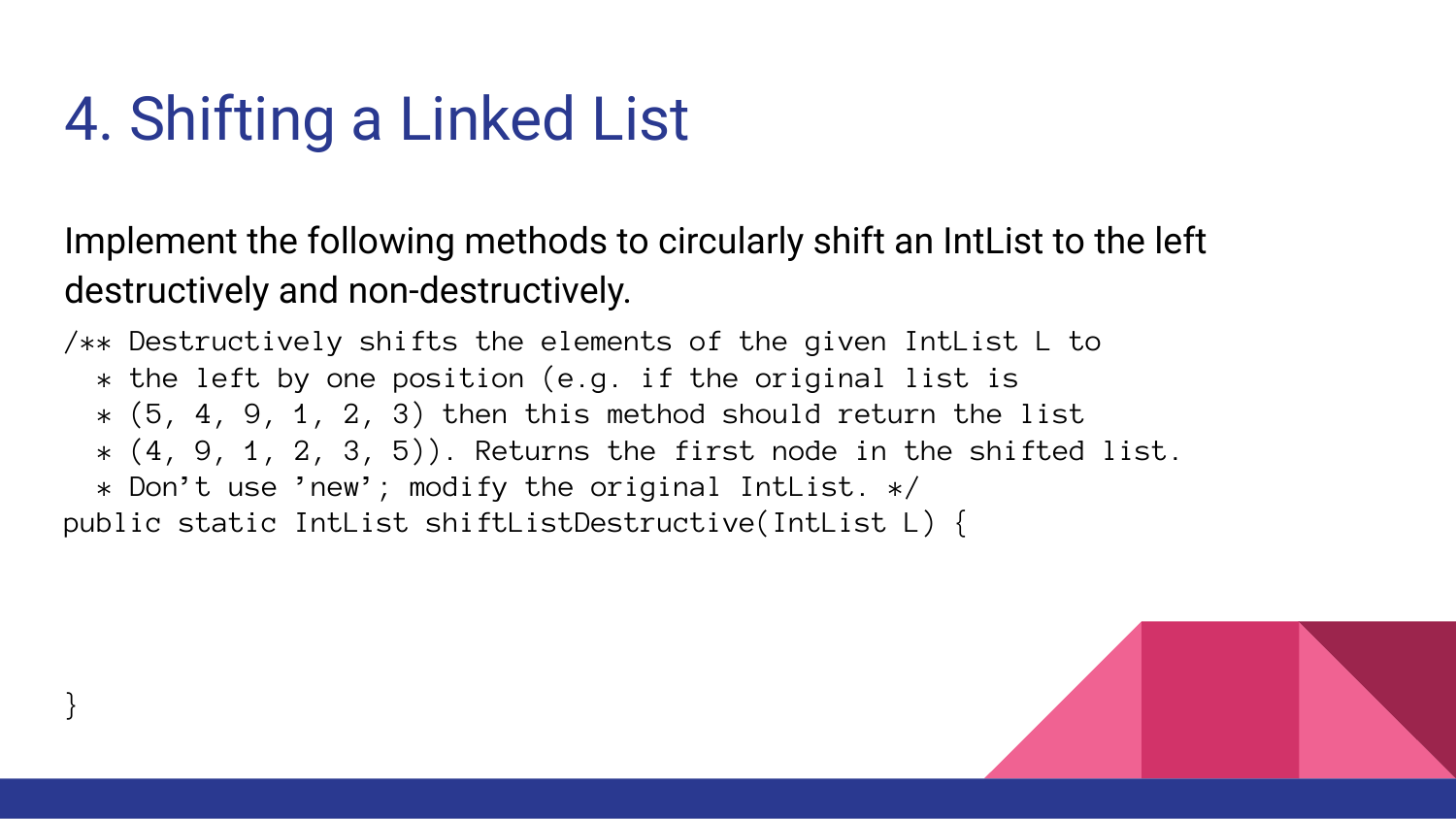

# 4. Shifting a Linked List
Implement the following methods to circularly shift an IntList to the left destructively and non-destructively.
/** Destructively shifts the elements of the given IntList L to
  * the left by one position (e.g. if the original list is
  * (5, 4, 9, 1, 2, 3) then this method should return the list
  * (4, 9, 1, 2, 3, 5)). Returns the first node in the shifted list.
  * Don’t use ’new’; modify the original IntList. */
public static IntList shiftListDestructive(IntList L) {

}